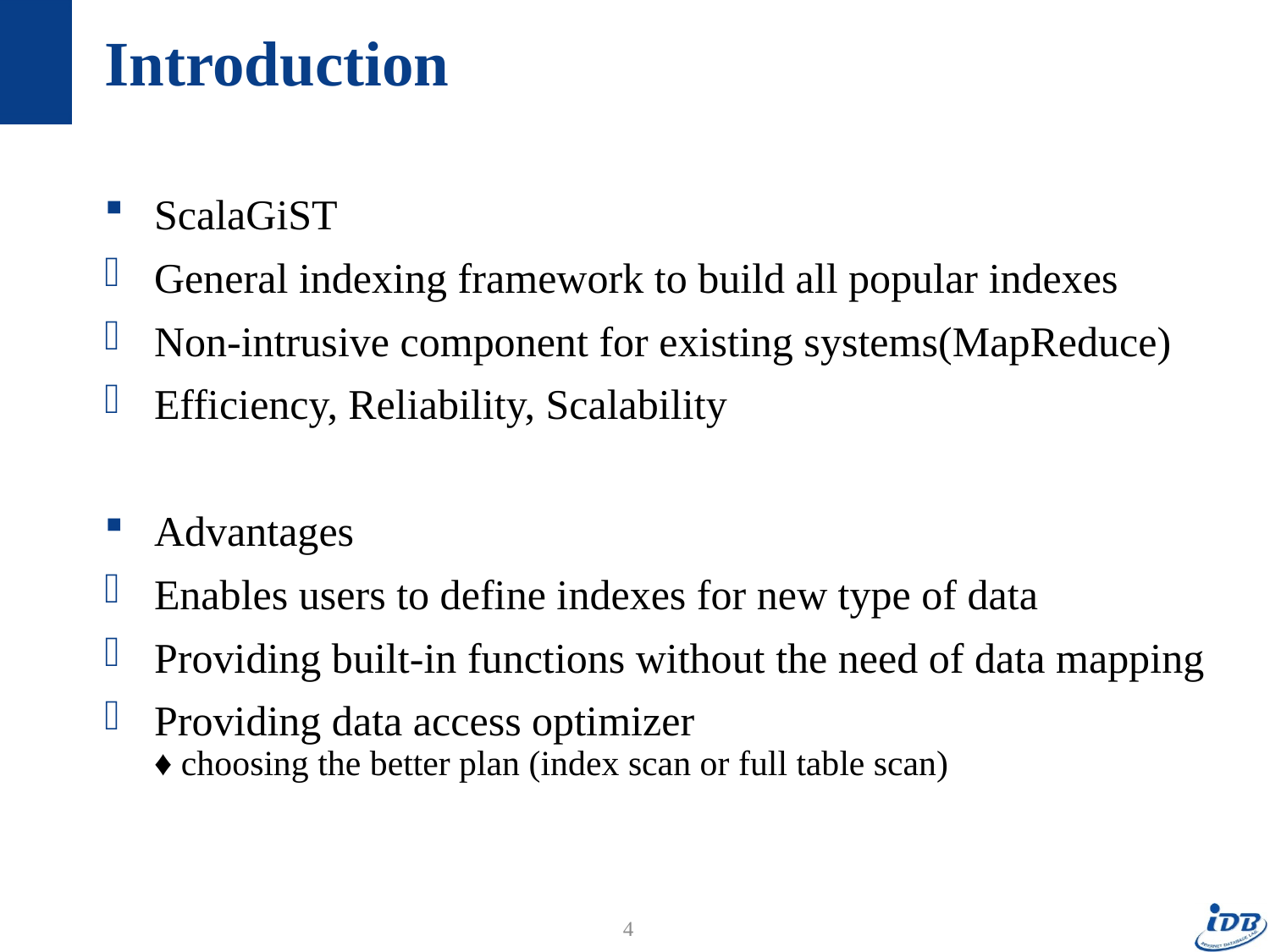

# Introduction
ScalaGiST
General indexing framework to build all popular indexes
Non-intrusive component for existing systems(MapReduce)
Efficiency, Reliability, Scalability

Advantages
Enables users to define indexes for new type of data
Providing built-in functions without the need of data mapping
Providing data access optimizer
♦ choosing the better plan (index scan or full table scan)

4